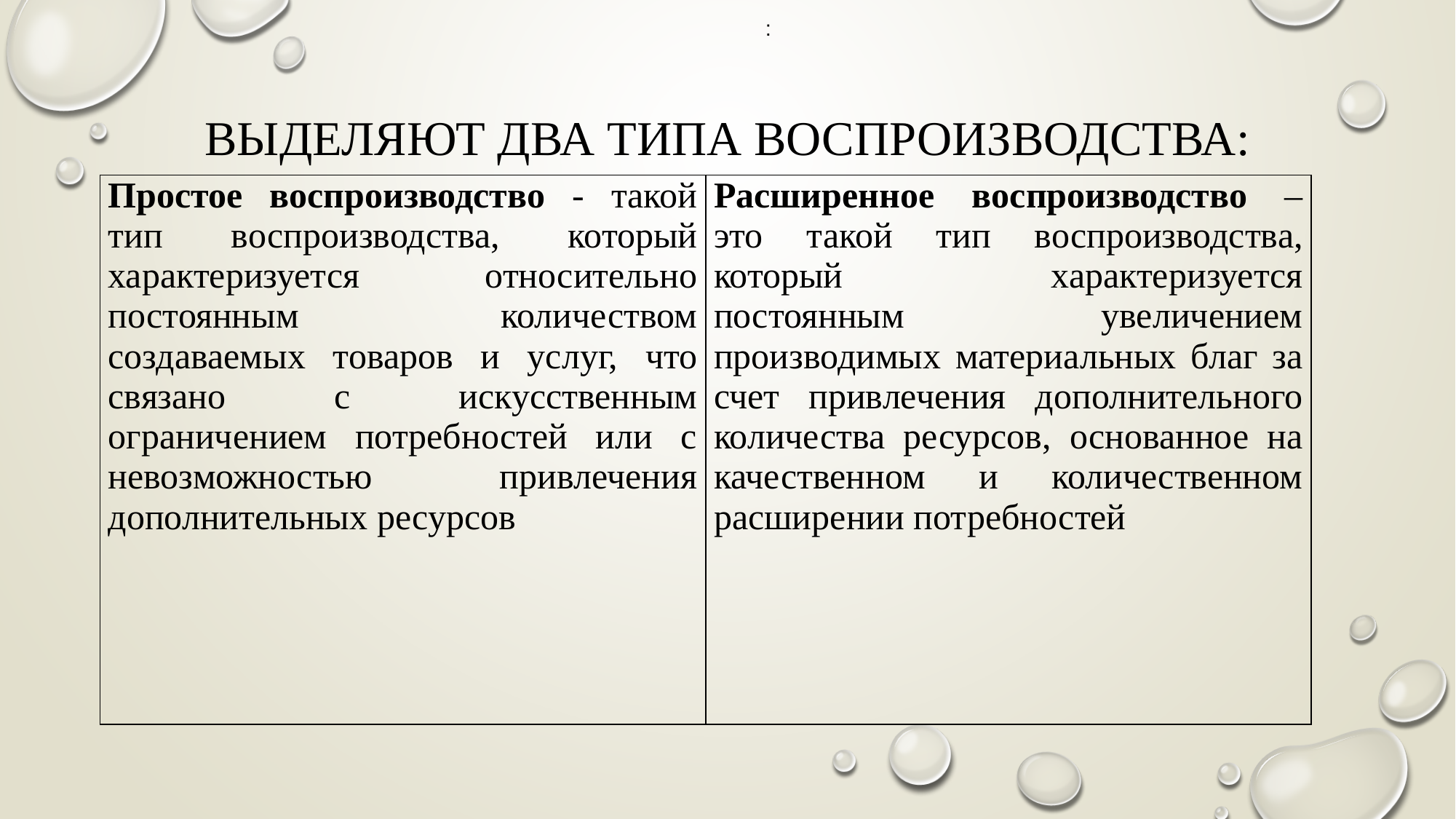

:
# Выделяют два типа воспроизводства:
| Простое воспроизводство - такой тип воспроизводства, который характеризуется относительно постоянным количеством создаваемых товаров и услуг, что связано с искусственным ограничением потребностей или с невозможностью привлечения дополнительных ресурсов | Расширенное воспроизводство – это такой тип воспроизводства, который характеризуется постоянным увеличением производимых материальных благ за счет привлечения дополнительного количества ресурсов, основанное на качественном и количественном расширении потребностей |
| --- | --- |